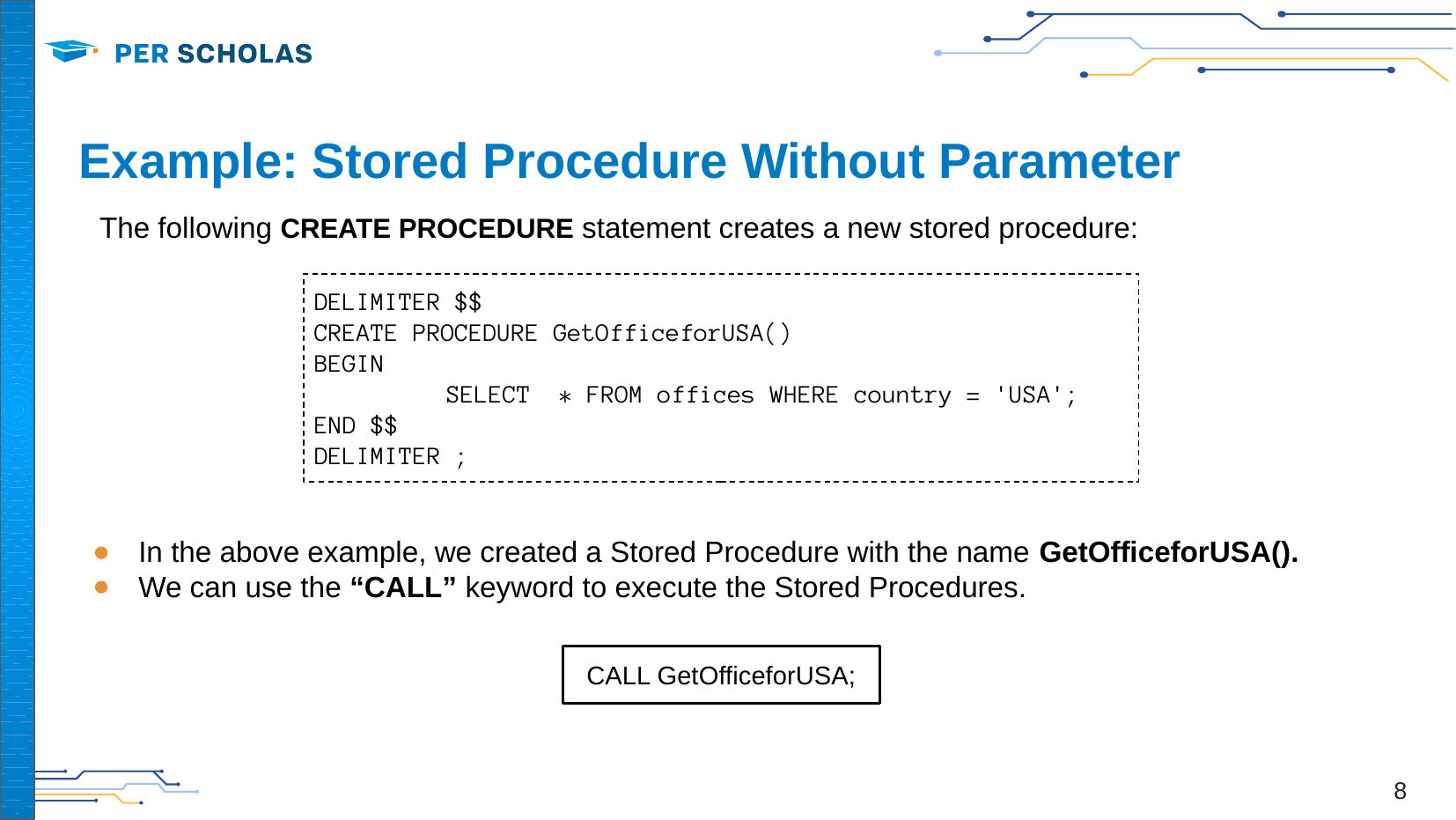

# Example: Stored Procedure Without Parameter
The following CREATE PROCEDURE statement creates a new stored procedure:
DELIMITER $$
CREATE PROCEDURE GetOfficeforUSA()
BEGIN
	SELECT  * FROM offices WHERE country = 'USA';
END $$
DELIMITER ;

In the above example, we created a Stored Procedure with the name GetOfficeforUSA().
We can use the “CALL” keyword to execute the Stored Procedures.
CALL GetOfficeforUSA;
8